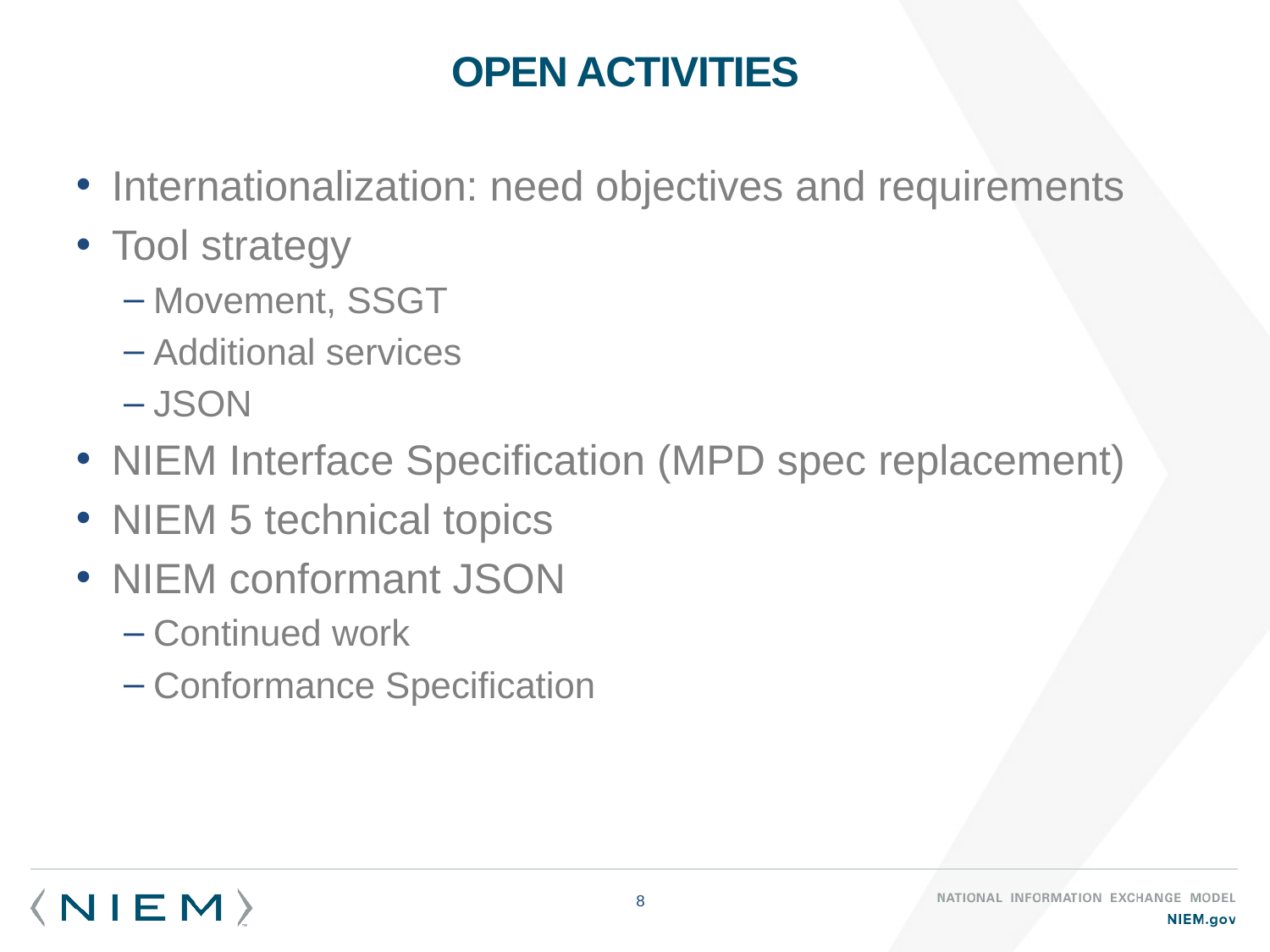

# Open activities
Internationalization: need objectives and requirements
Tool strategy
Movement, SSGT
Additional services
JSON
NIEM Interface Specification (MPD spec replacement)
NIEM 5 technical topics
NIEM conformant JSON
Continued work
Conformance Specification
8